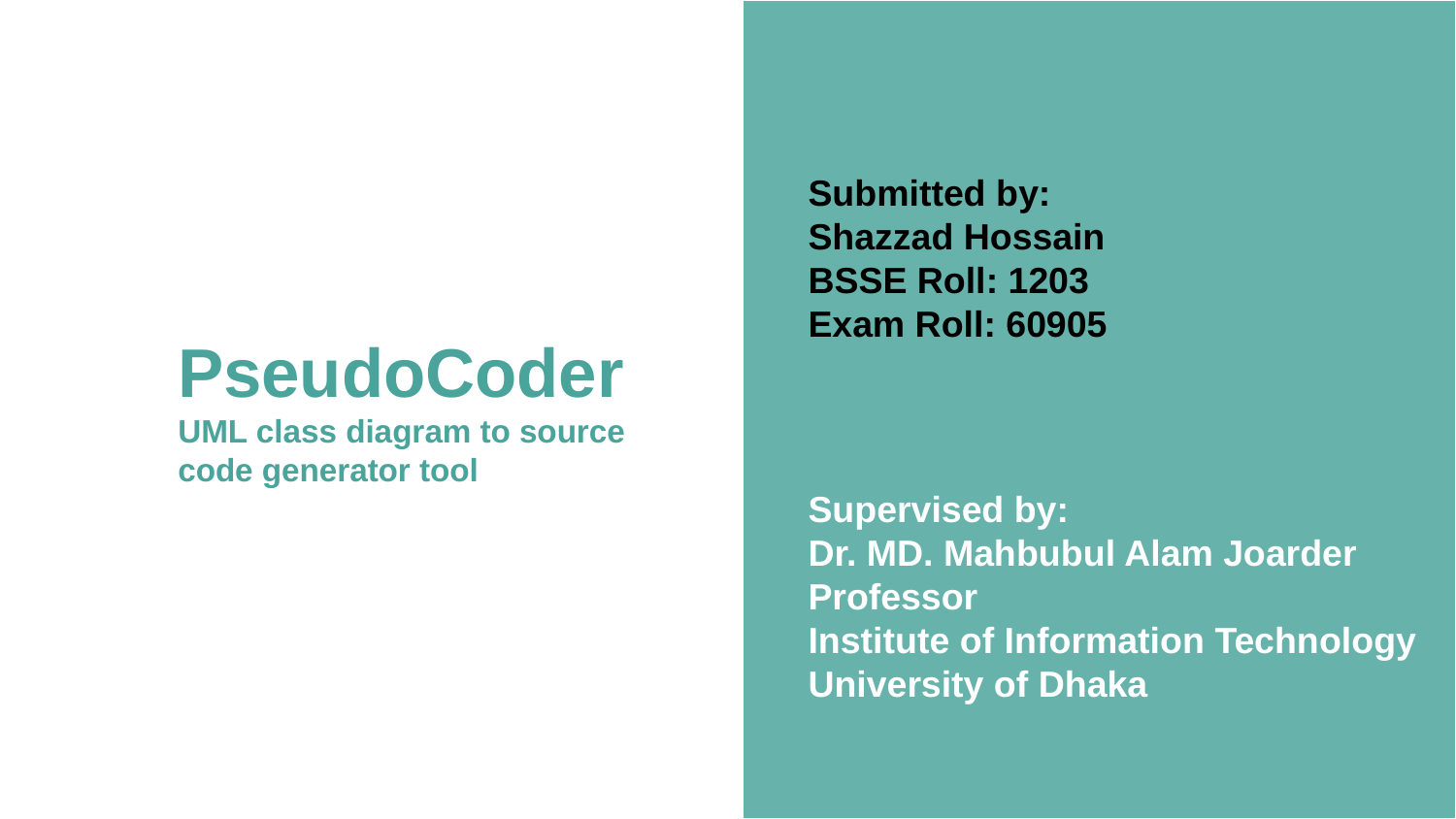

Submitted by:
Shazzad Hossain
BSSE Roll: 1203
Exam Roll: 60905
PseudoCoder
UML class diagram to source code generator tool
Supervised by:
Dr. MD. Mahbubul Alam Joarder
Professor
Institute of Information Technology
University of Dhaka